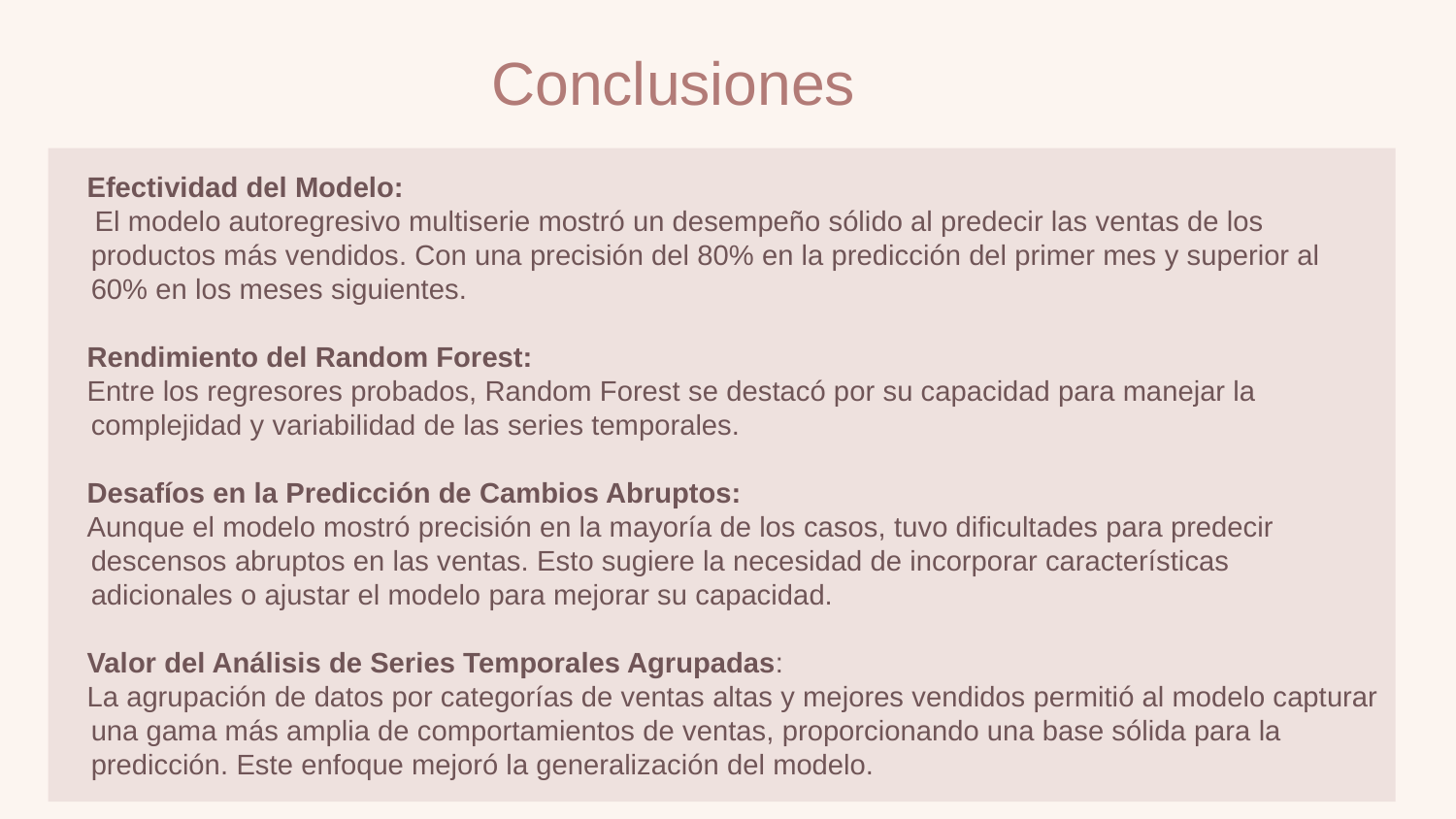

# Conclusiones
Efectividad del Modelo:
 El modelo autoregresivo multiserie mostró un desempeño sólido al predecir las ventas de los productos más vendidos. Con una precisión del 80% en la predicción del primer mes y superior al 60% en los meses siguientes.

Rendimiento del Random Forest:
Entre los regresores probados, Random Forest se destacó por su capacidad para manejar la complejidad y variabilidad de las series temporales.

Desafíos en la Predicción de Cambios Abruptos:
Aunque el modelo mostró precisión en la mayoría de los casos, tuvo dificultades para predecir descensos abruptos en las ventas. Esto sugiere la necesidad de incorporar características adicionales o ajustar el modelo para mejorar su capacidad.

Valor del Análisis de Series Temporales Agrupadas:
La agrupación de datos por categorías de ventas altas y mejores vendidos permitió al modelo capturar una gama más amplia de comportamientos de ventas, proporcionando una base sólida para la predicción. Este enfoque mejoró la generalización del modelo.